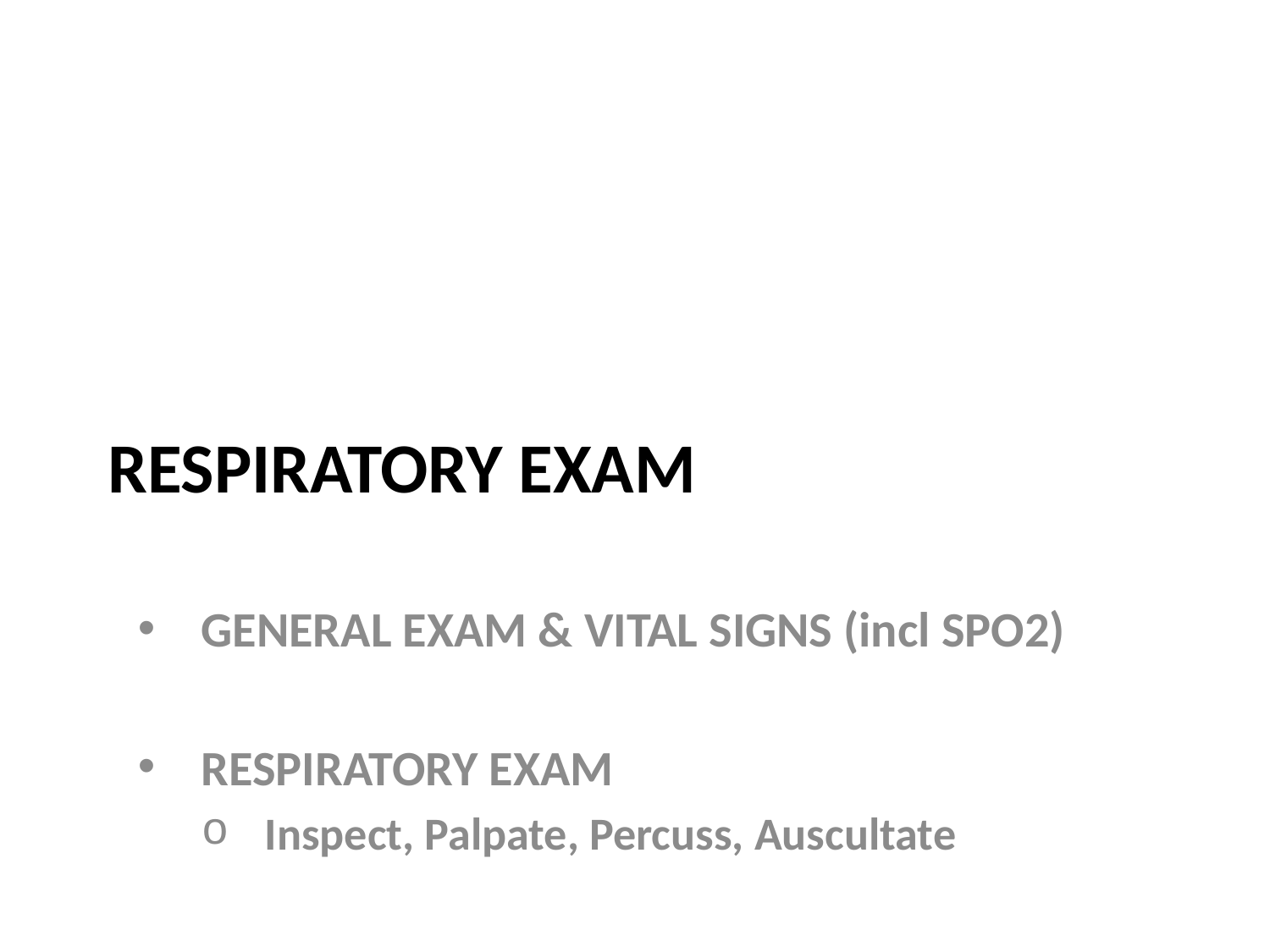

# RESPIRATORY EXAM

GENERAL EXAM & VITAL SIGNS (incl SPO2)

RESPIRATORY EXAM
Inspect, Palpate, Percuss, Auscultate